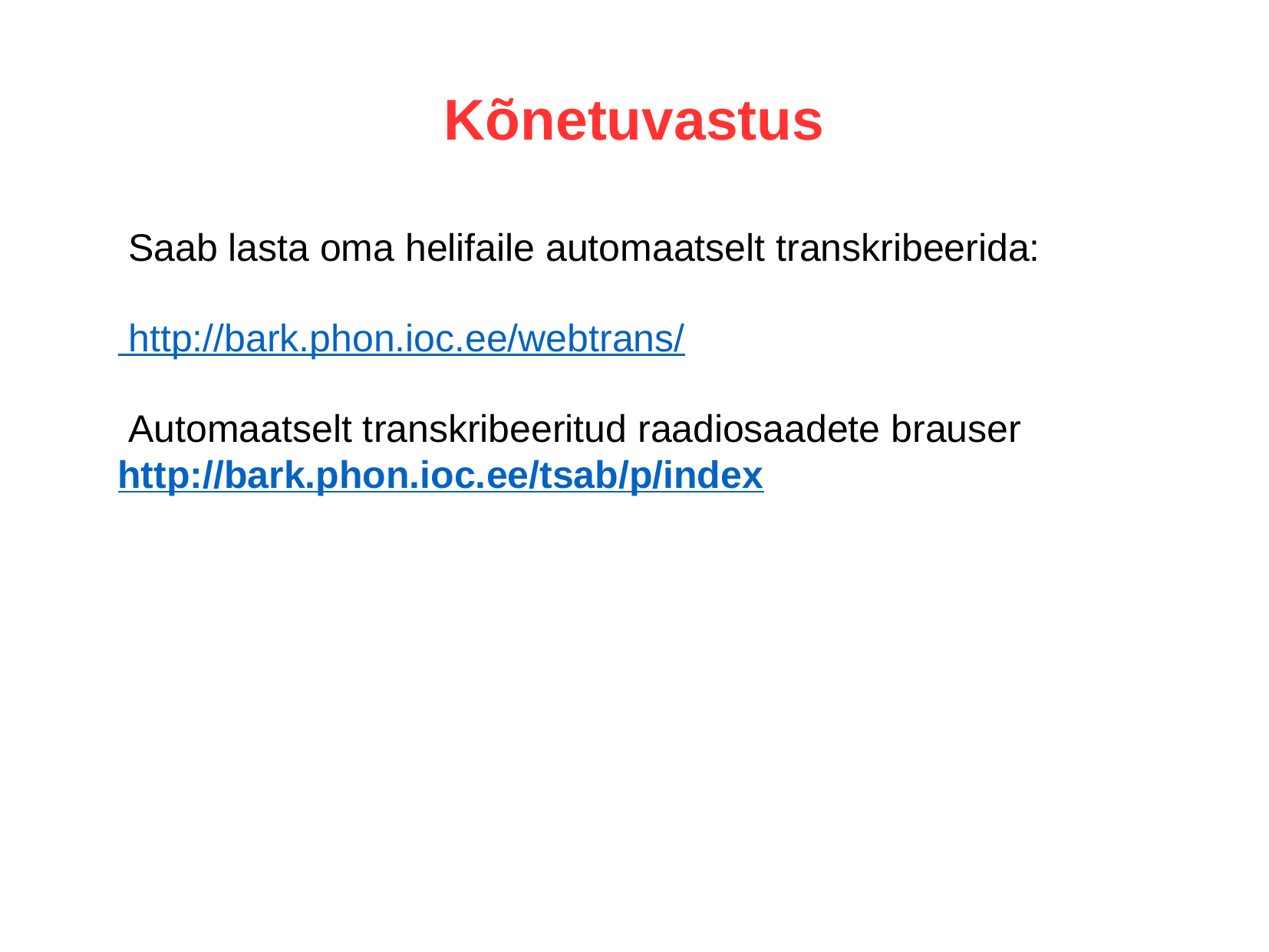

Kõnetuvastus
 Saab lasta oma helifaile automaatselt transkribeerida:
 http://bark.phon.ioc.ee/webtrans/
 Automaatselt transkribeeritud raadiosaadete brauser http://bark.phon.ioc.ee/tsab/p/index